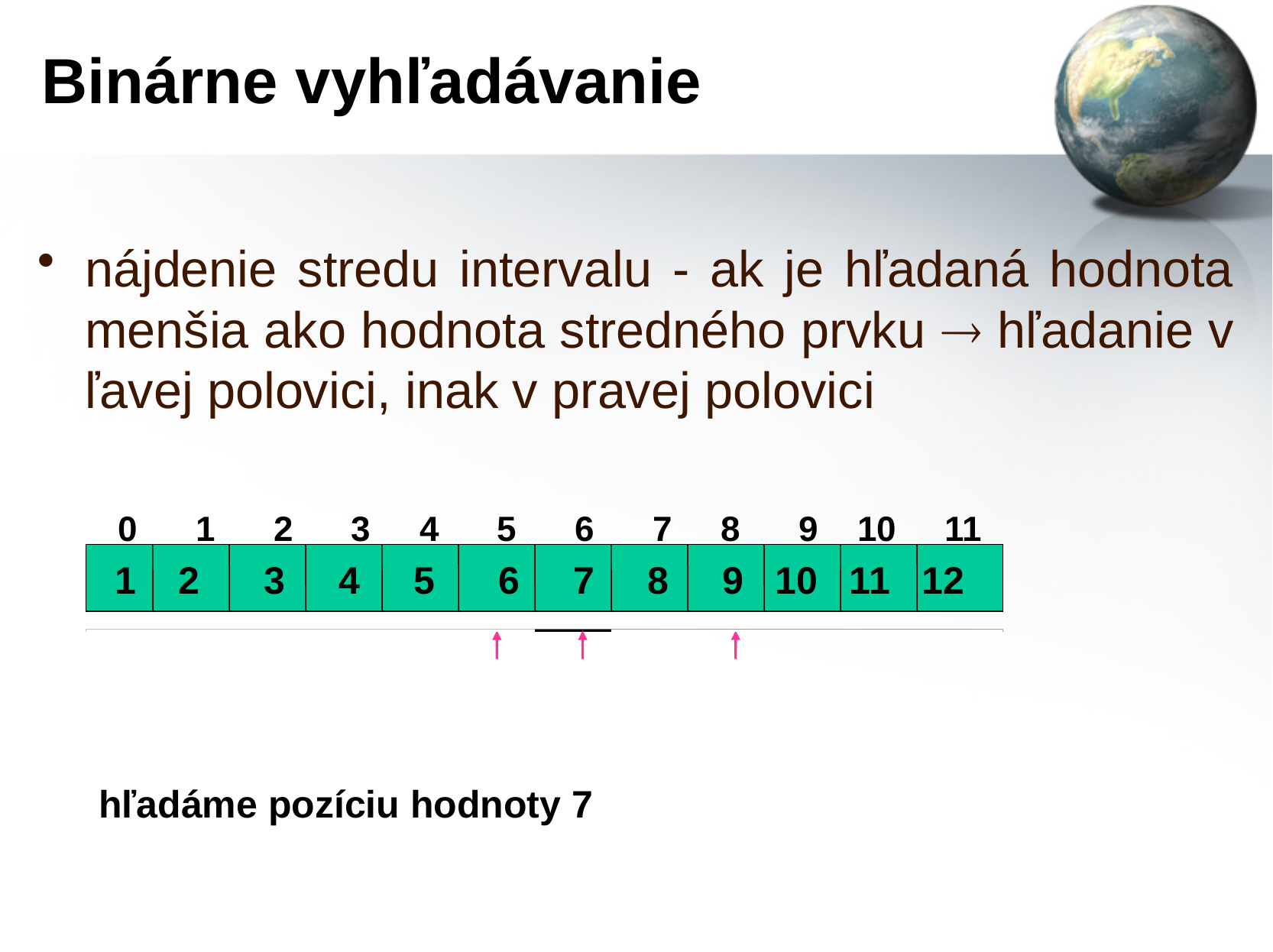

# Binárne vyhľadávanie
nájdenie stredu intervalu - ak je hľadaná hodnota menšia ako hodnota stredného prvku → hľadanie v ľavej polovici, inak v pravej polovici

0      1      2      3     4      5      6      7     8      9    10     11

1    2      3     4     5      6     7     8     9   10   11   12

hľadáme pozíciu hodnoty 7